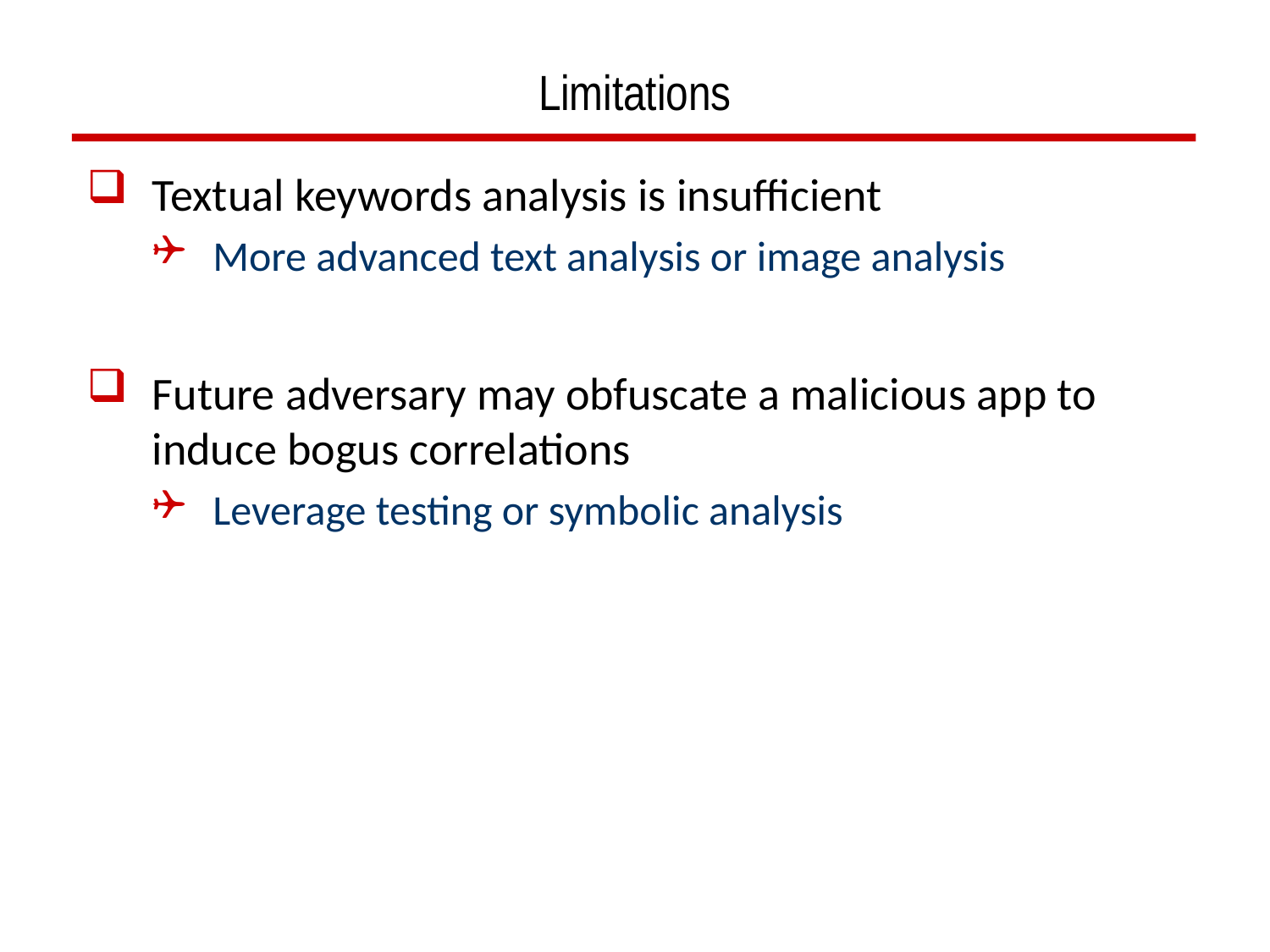

# Limitations
Textual keywords analysis is insufficient
More advanced text analysis or image analysis

Future adversary may obfuscate a malicious app to induce bogus correlations
Leverage testing or symbolic analysis